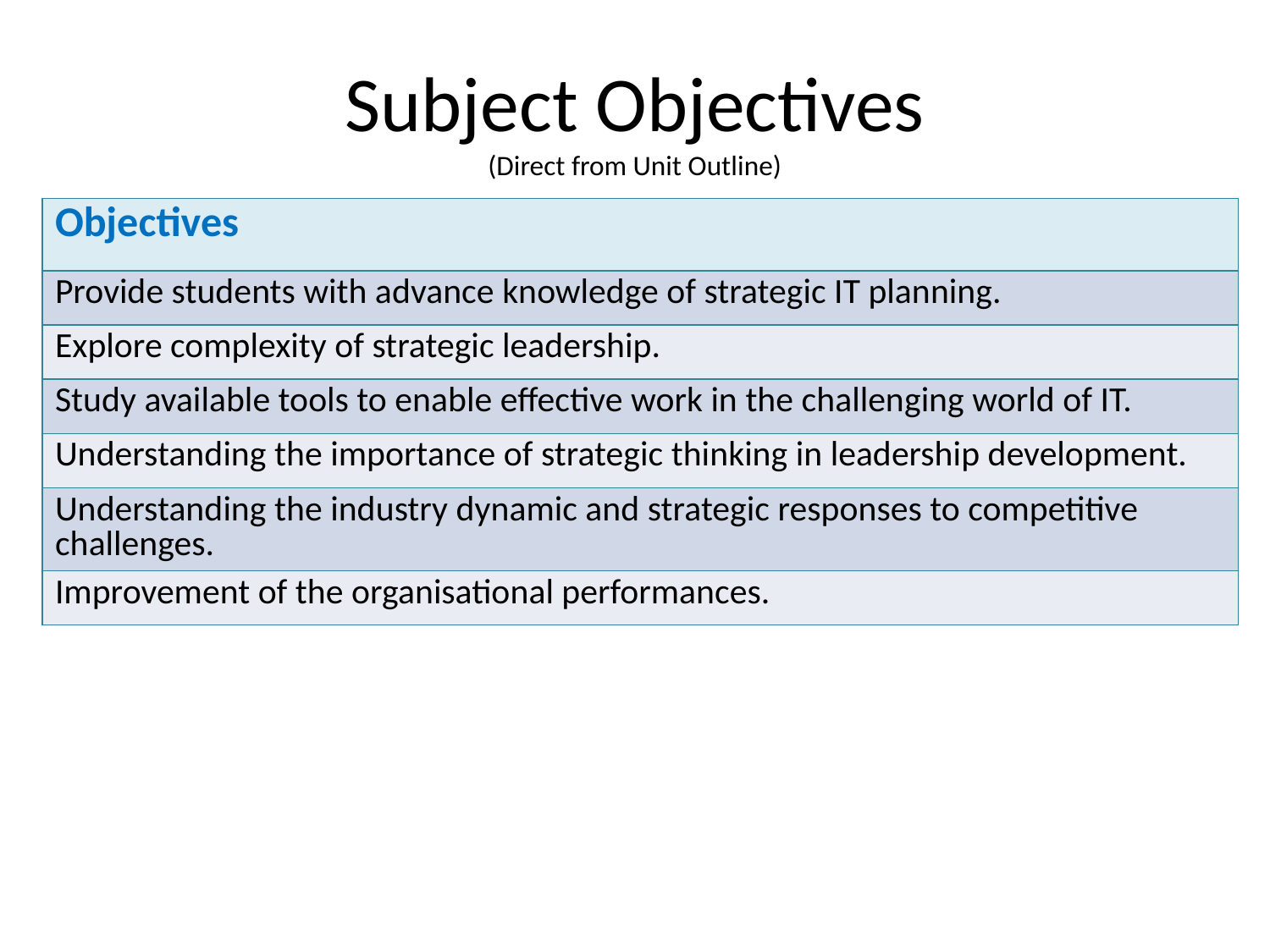

# Subject Objectives (Direct from Unit Outline)
| Objectives |
| --- |
| Provide students with advance knowledge of strategic IT planning. |
| Explore complexity of strategic leadership. |
| Study available tools to enable effective work in the challenging world of IT. |
| Understanding the importance of strategic thinking in leadership development. |
| Understanding the industry dynamic and strategic responses to competitive challenges. |
| Improvement of the organisational performances. |